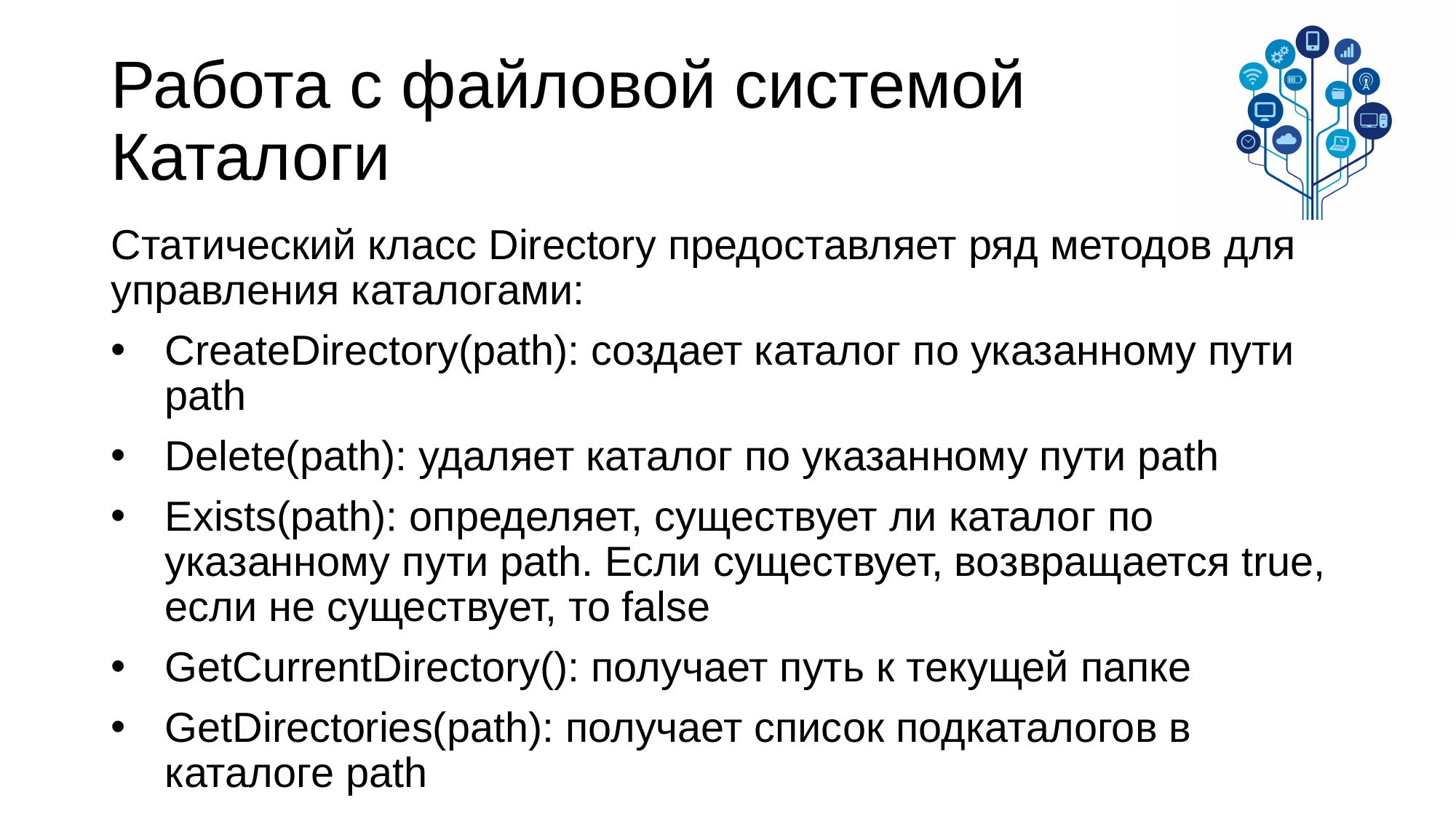

# Работа с файловой системой Каталоги
Статический класс Directory предоставляет ряд методов для управления каталогами:
CreateDirectory(path): создает каталог по указанному пути path
Delete(path): удаляет каталог по указанному пути path
Exists(path): определяет, существует ли каталог по указанному пути path. Если существует, возвращается true, если не существует, то false
GetCurrentDirectory(): получает путь к текущей папке
GetDirectories(path): получает список подкаталогов в каталоге path